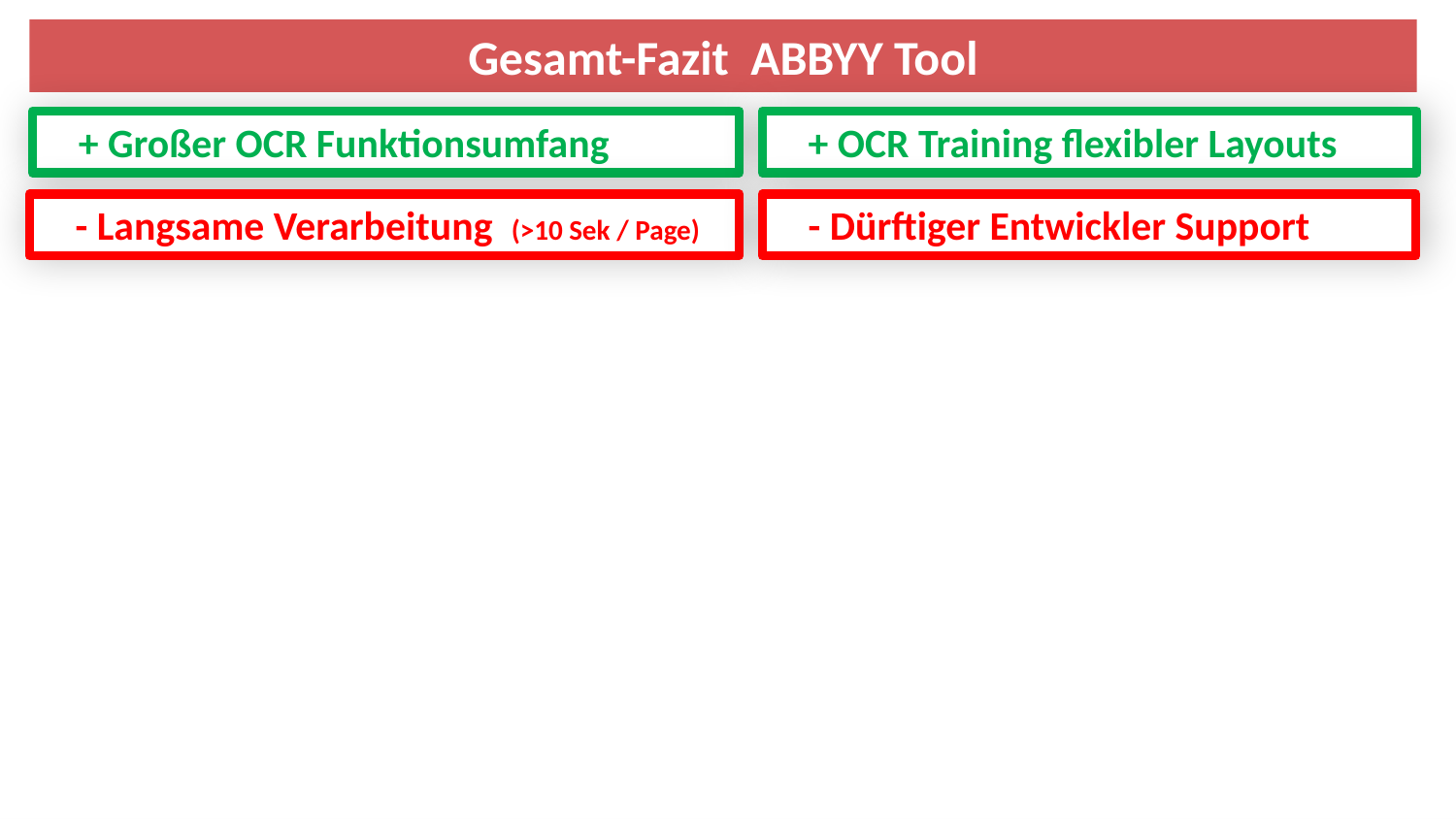

Gesamt-Fazit  ABBYY Tool
+ OCR Training flexibler Layouts
+ Großer OCR Funktionsumfang
- Langsame Verarbeitung  (>10 Sek / Page)
- Dürftiger Entwickler Support